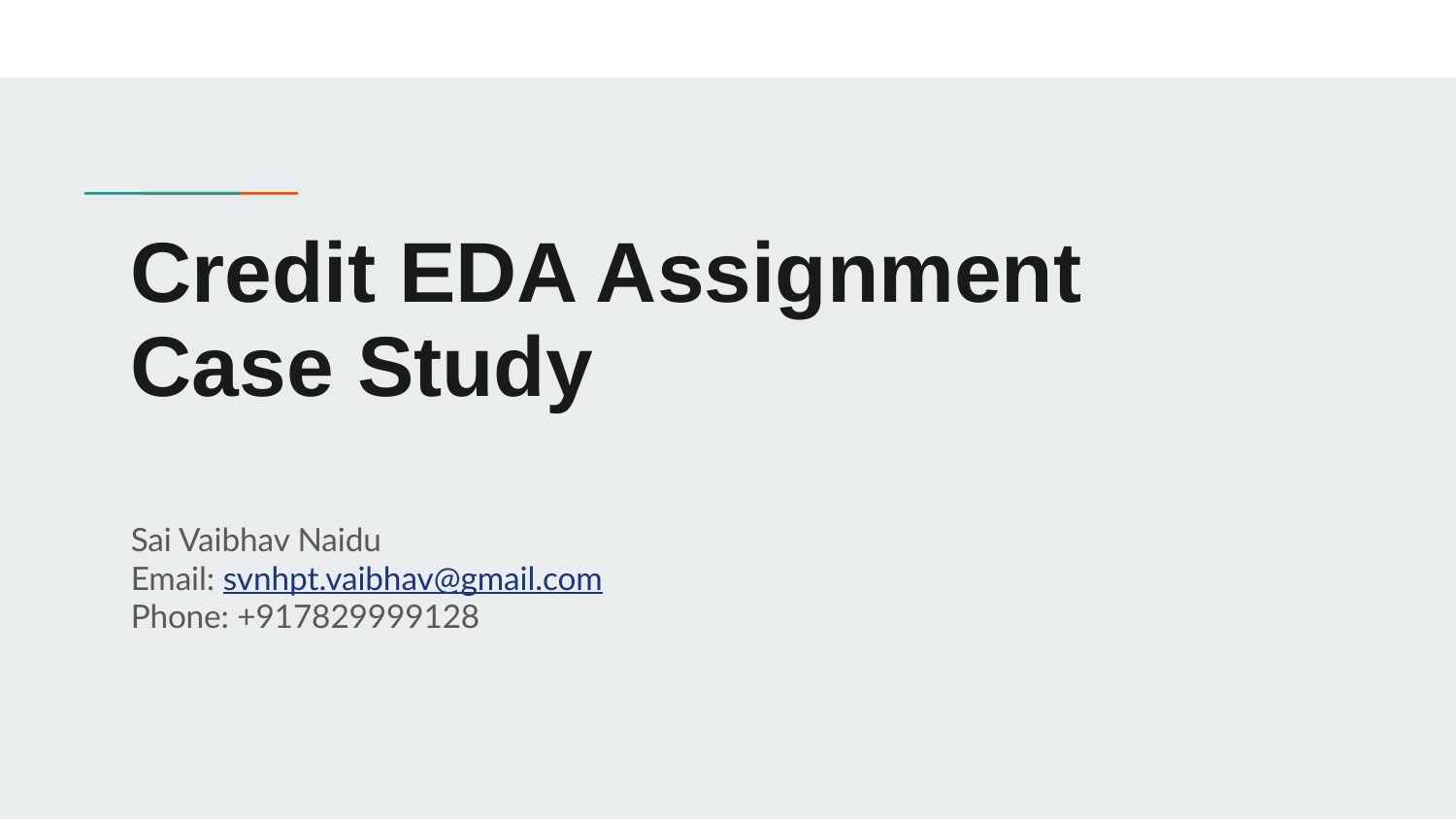

# Credit EDA Assignment
Case Study
Sai Vaibhav Naidu
Email: svnhpt.vaibhav@gmail.com
Phone: +917829999128